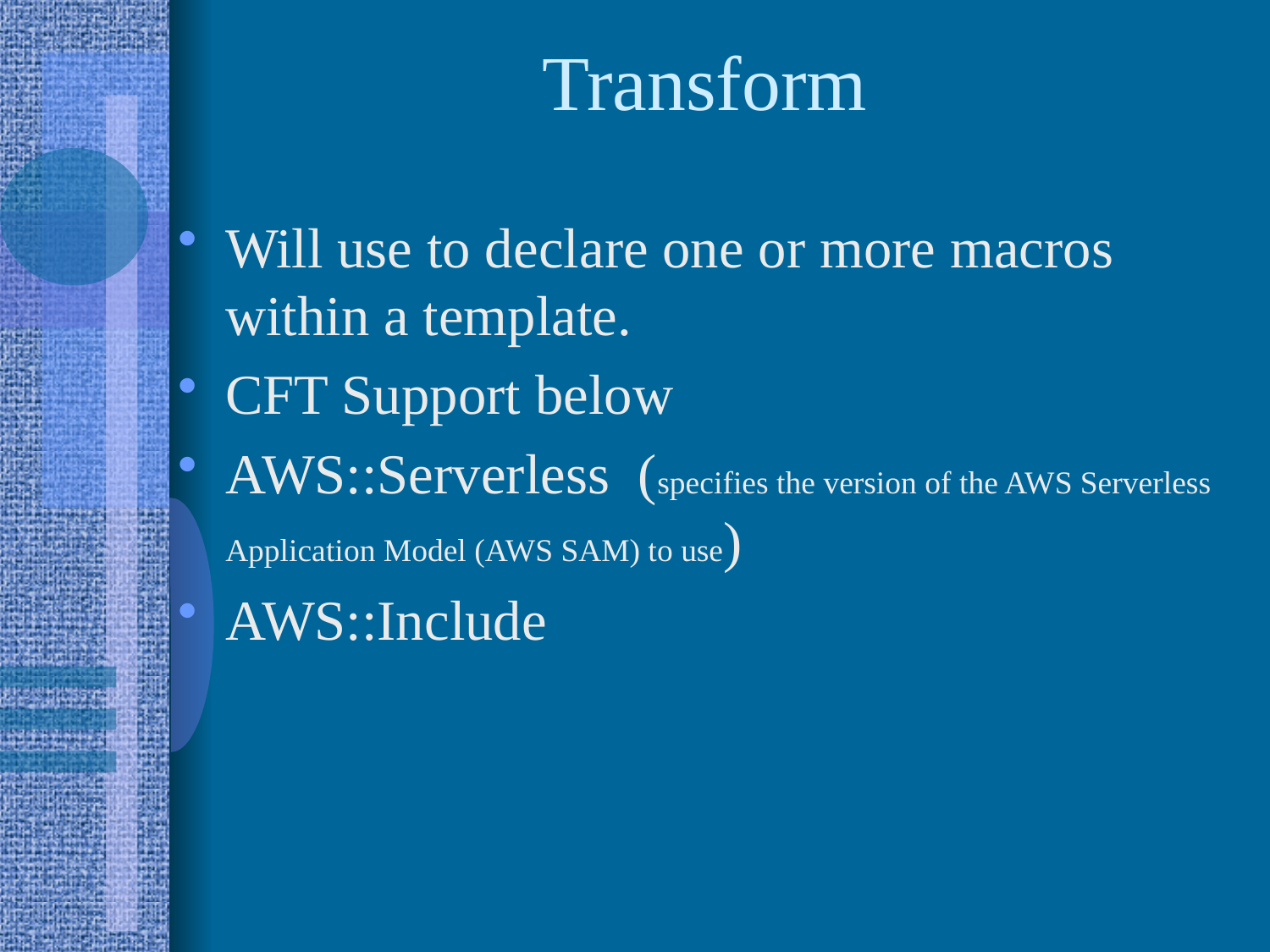

# Transform

Will use to declare one or more macros within a template.
CFT Support below
AWS::Serverless  (specifies the version of the AWS Serverless Application Model (AWS SAM) to use)
AWS::Include